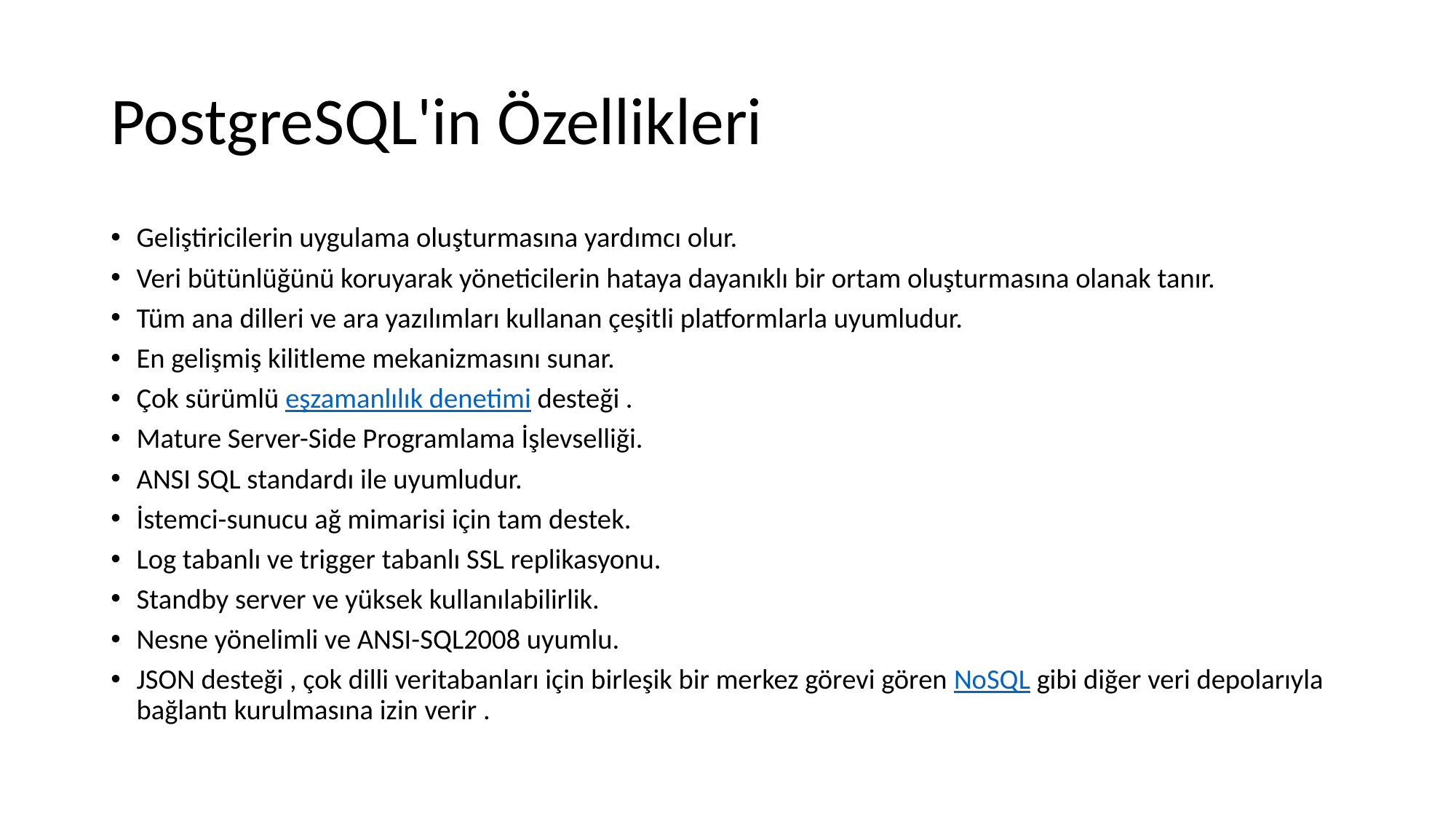

# PostgreSQL'in Özellikleri
Geliştiricilerin uygulama oluşturmasına yardımcı olur.
Veri bütünlüğünü koruyarak yöneticilerin hataya dayanıklı bir ortam oluşturmasına olanak tanır.
Tüm ana dilleri ve ara yazılımları kullanan çeşitli platformlarla uyumludur.
En gelişmiş kilitleme mekanizmasını sunar.
Çok sürümlü eşzamanlılık denetimi desteği .
Mature Server-Side Programlama İşlevselliği.
ANSI SQL standardı ile uyumludur.
İstemci-sunucu ağ mimarisi için tam destek.
Log tabanlı ve trigger tabanlı SSL replikasyonu.
Standby server ve yüksek kullanılabilirlik.
Nesne yönelimli ve ANSI-SQL2008 uyumlu.
JSON desteği , çok dilli veritabanları için birleşik bir merkez görevi gören NoSQL gibi diğer veri depolarıyla bağlantı kurulmasına izin verir .